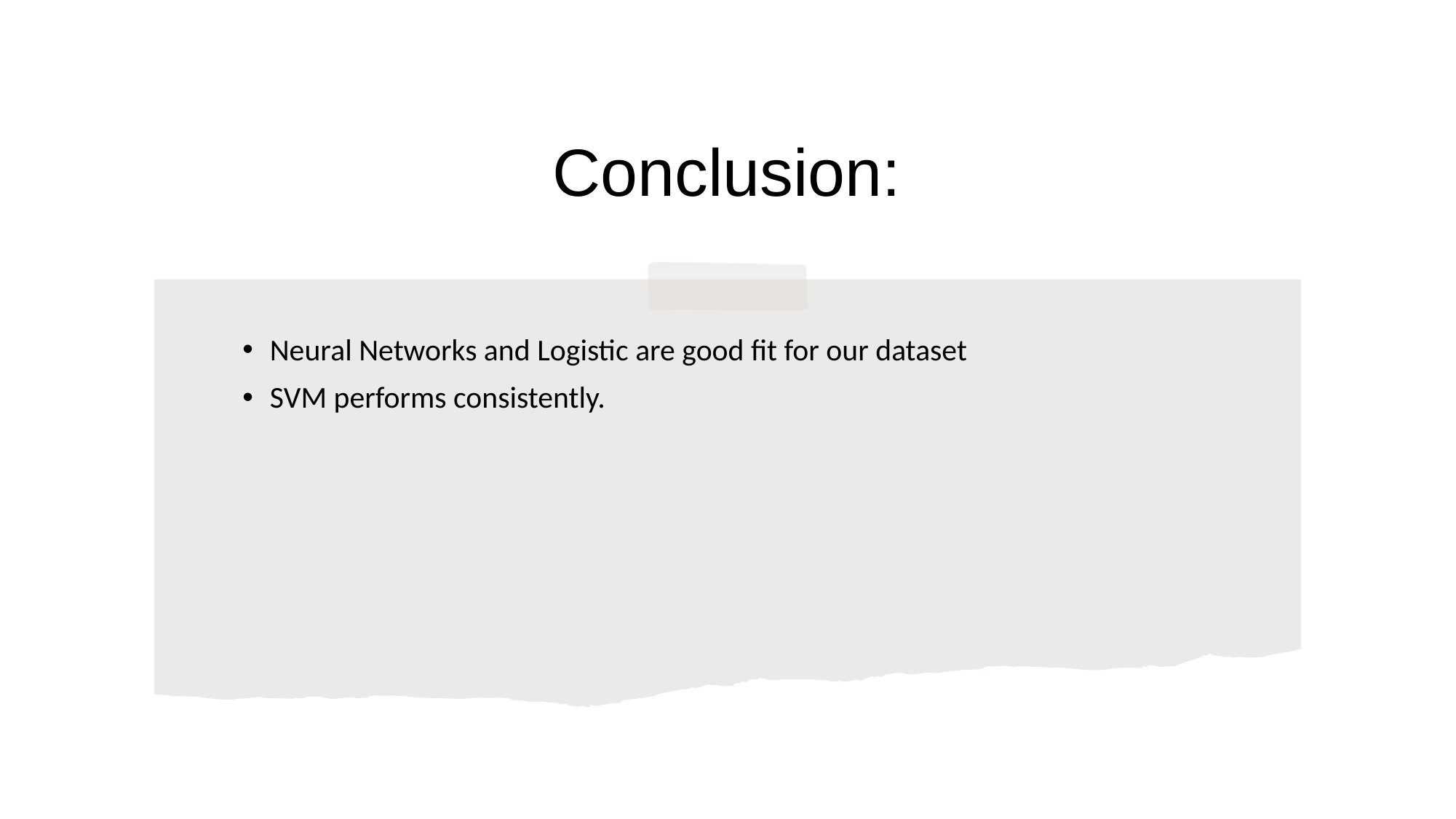

# Conclusion:

Neural Networks and Logistic are good fit for our dataset
SVM performs consistently.